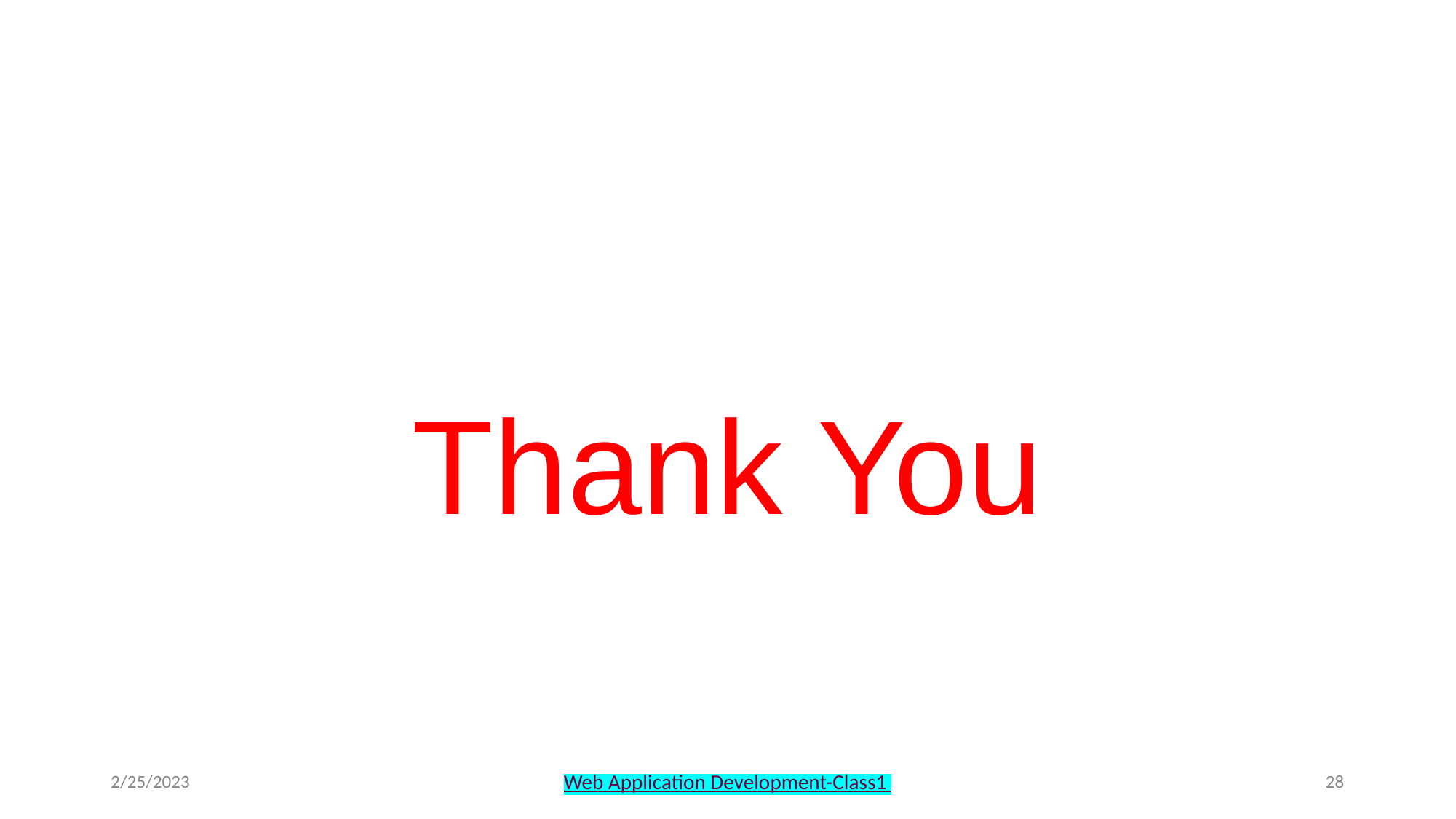

Thank You
2/25/2023
Web Application Development-Class1
28